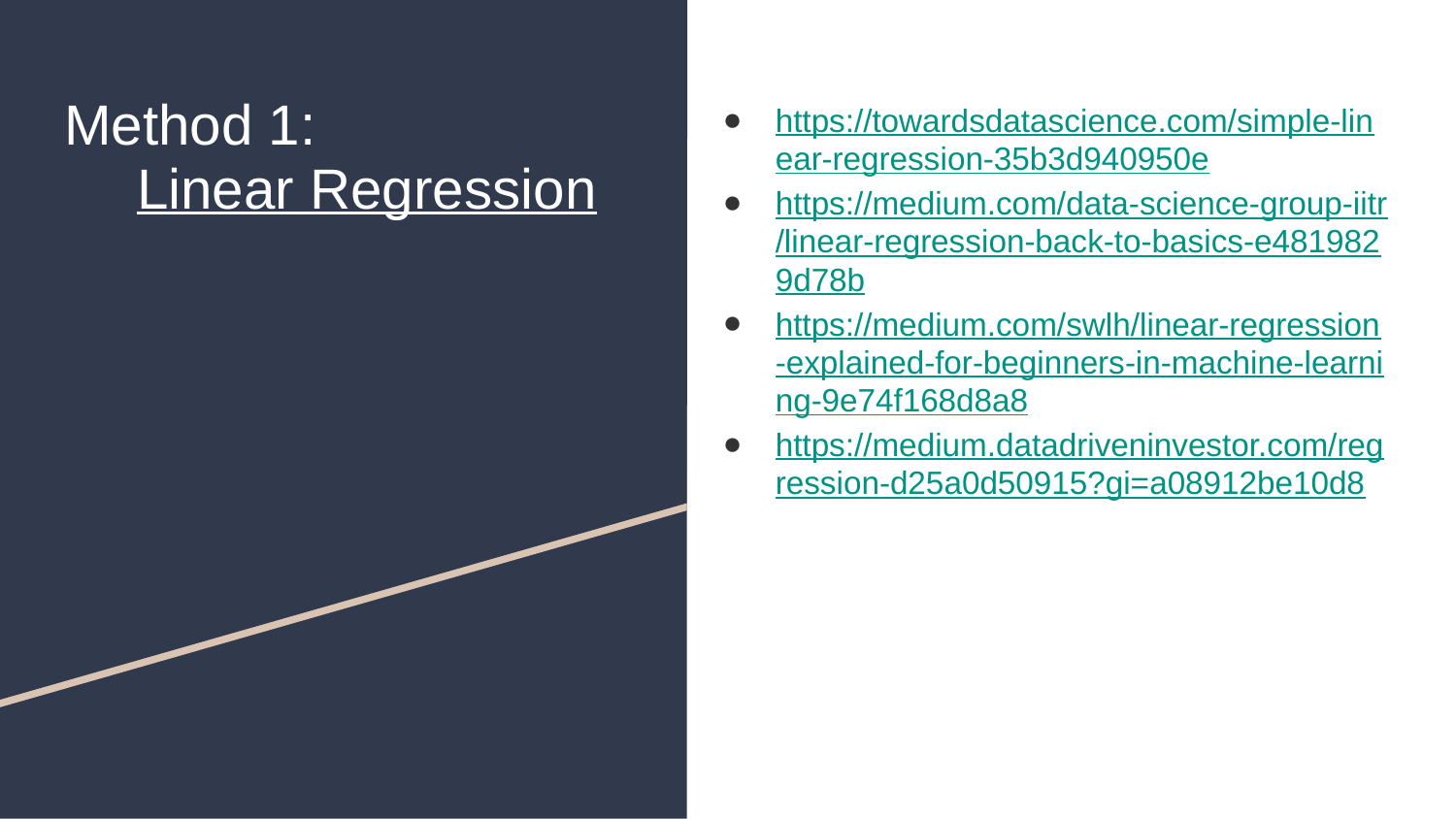

# Method 1:
Linear Regression
https://towardsdatascience.com/simple-linear-regression-35b3d940950e
https://medium.com/data-science-group-iitr/linear-regression-back-to-basics-e4819829d78b
https://medium.com/swlh/linear-regression-explained-for-beginners-in-machine-learning-9e74f168d8a8
https://medium.datadriveninvestor.com/regression-d25a0d50915?gi=a08912be10d8